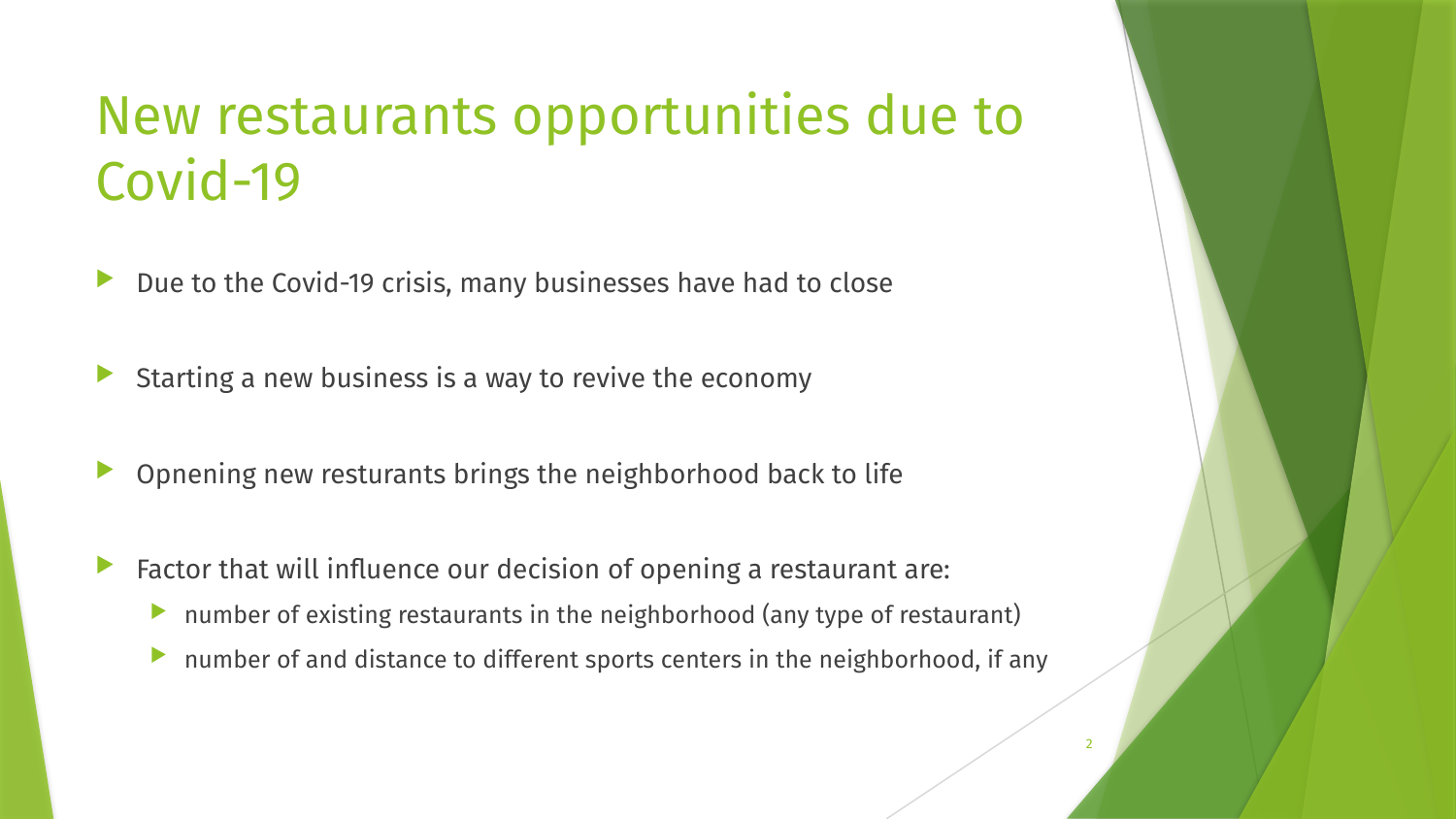

# New restaurants opportunities due to Covid-19
Due to the Covid-19 crisis, many businesses have had to close

Starting a new business is a way to revive the economy

Opnening new resturants brings the neighborhood back to life

Factor that will influence our decision of opening a restaurant are:
number of existing restaurants in the neighborhood (any type of restaurant)
number of and distance to different sports centers in the neighborhood, if any

2